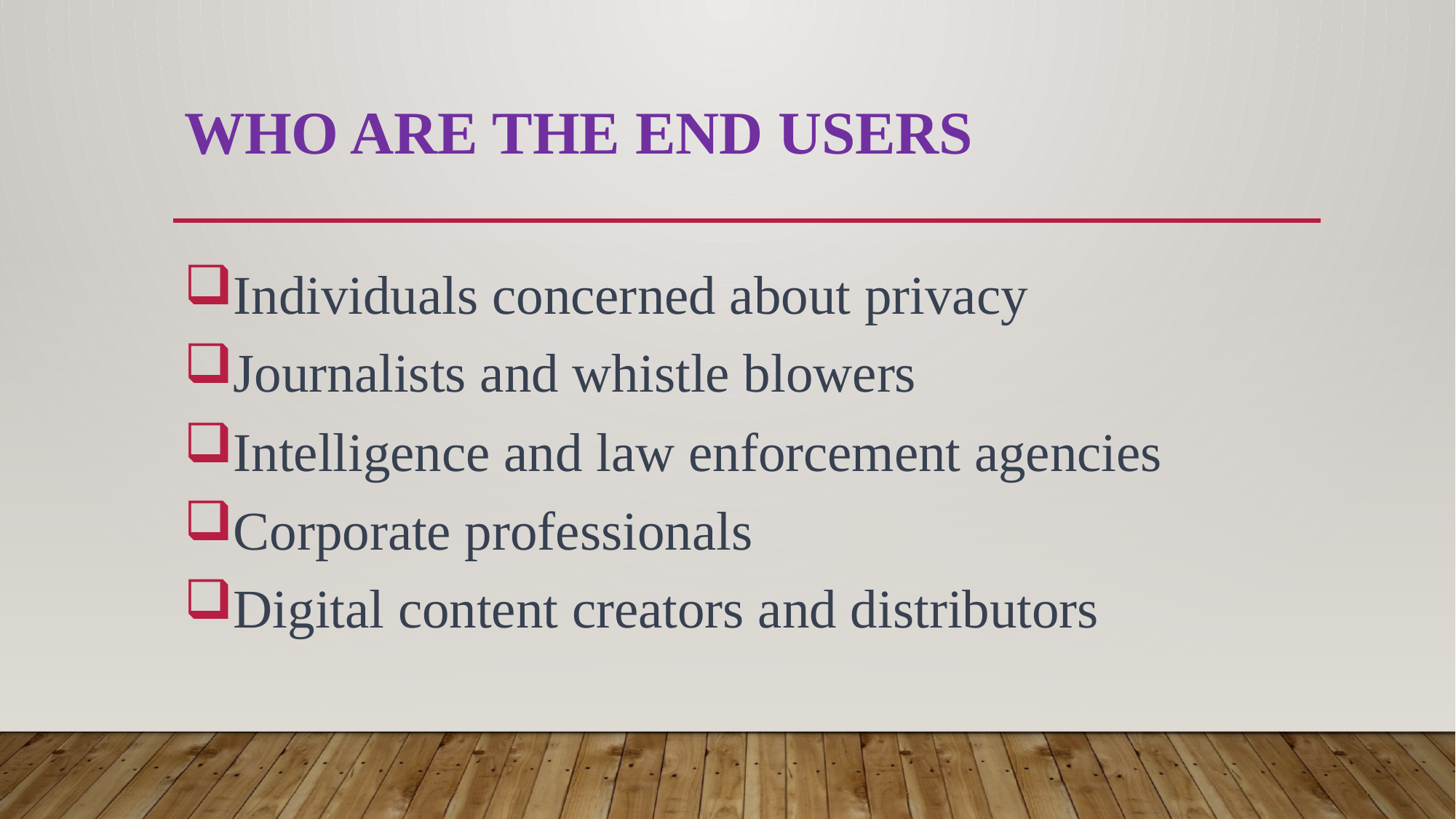

# WHO ARE THE END USERS
Individuals concerned about privacy
Journalists and whistle blowers
Intelligence and law enforcement agencies
Corporate professionals
Digital content creators and distributors